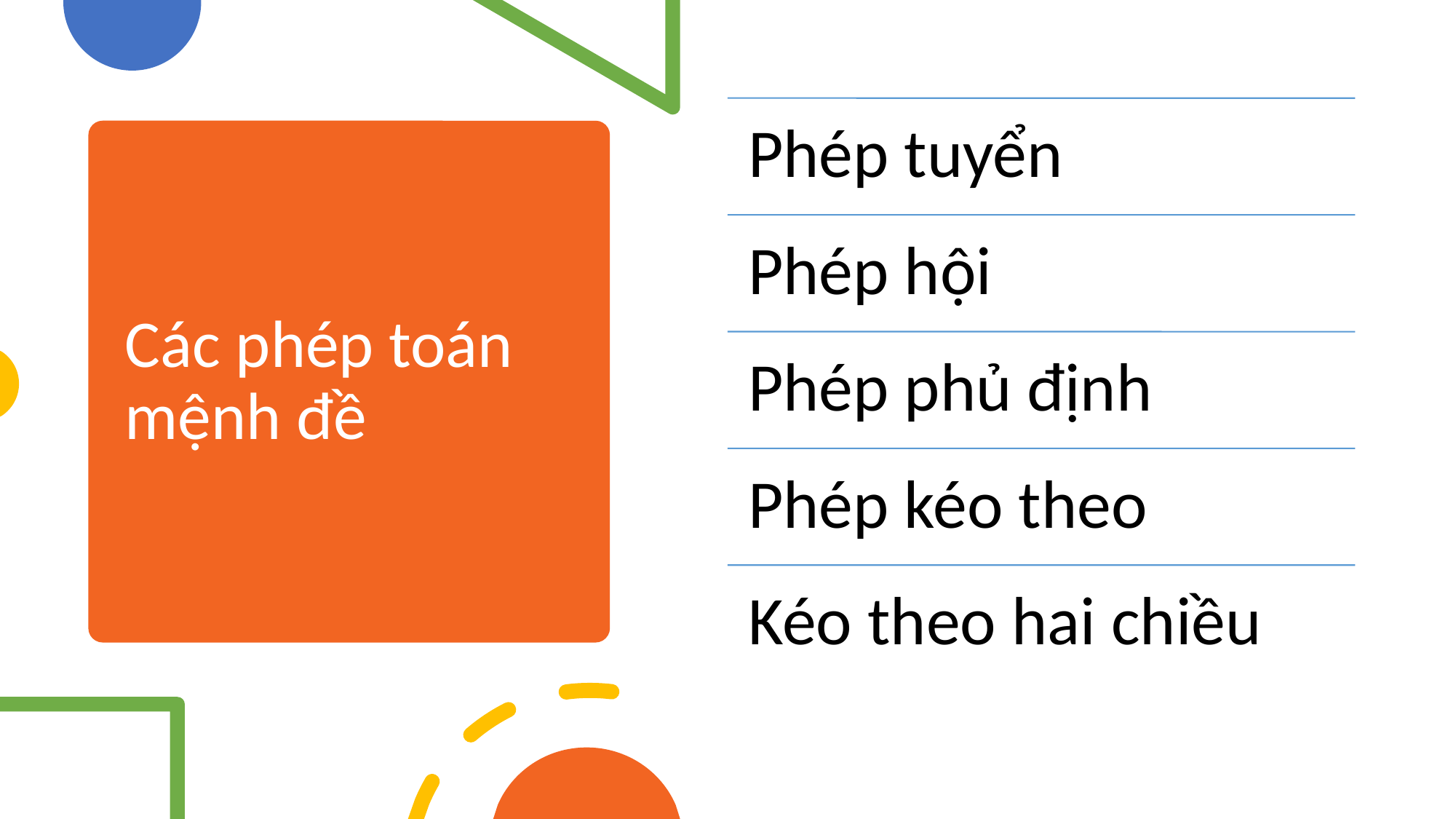

Phép tuyển
Phép hội
Phép phủ định
Phép kéo theo
Kéo theo hai chiều

# Các phép toán mệnh đề